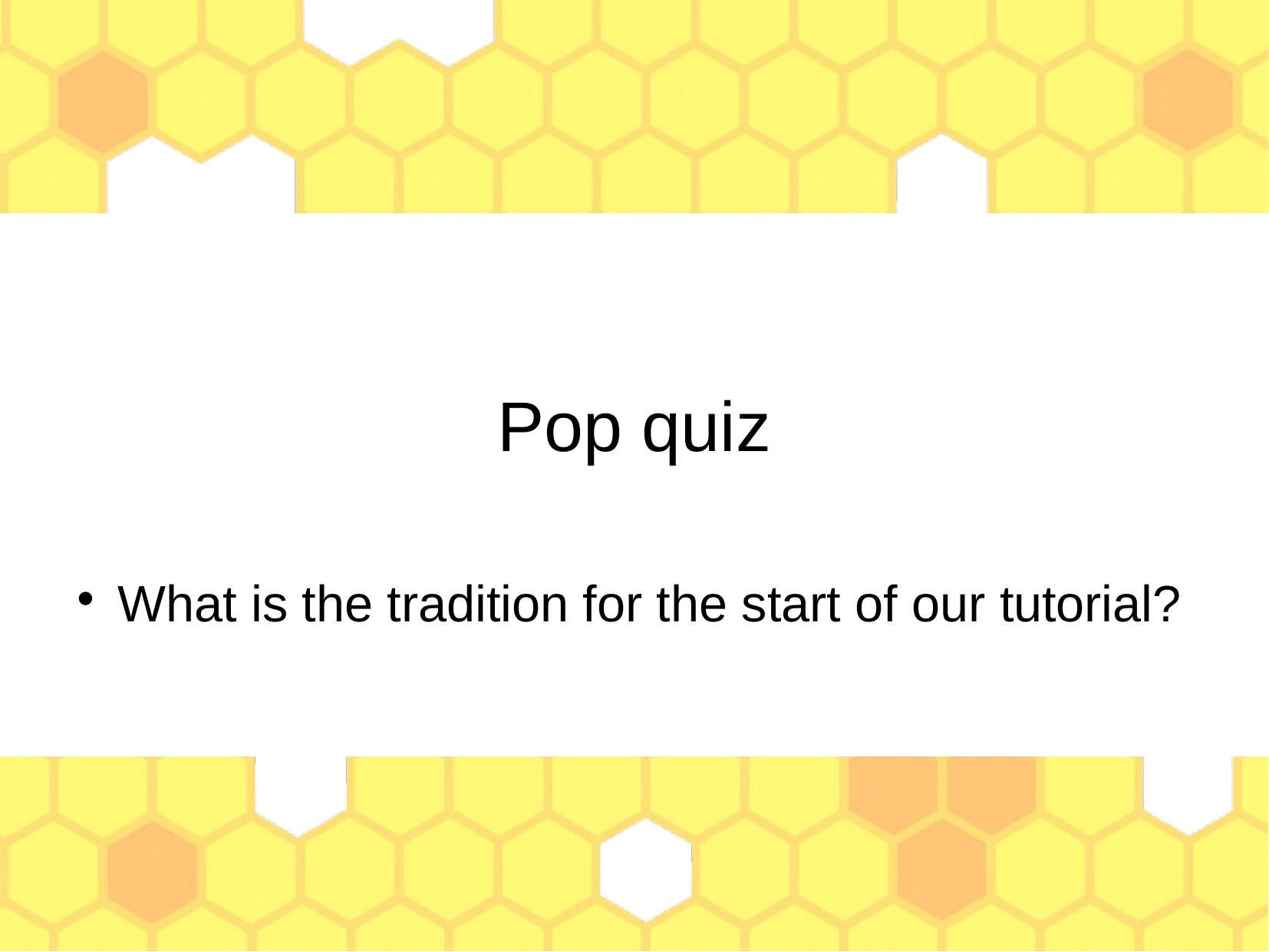

Pop quiz
What is the tradition for the start of our tutorial?